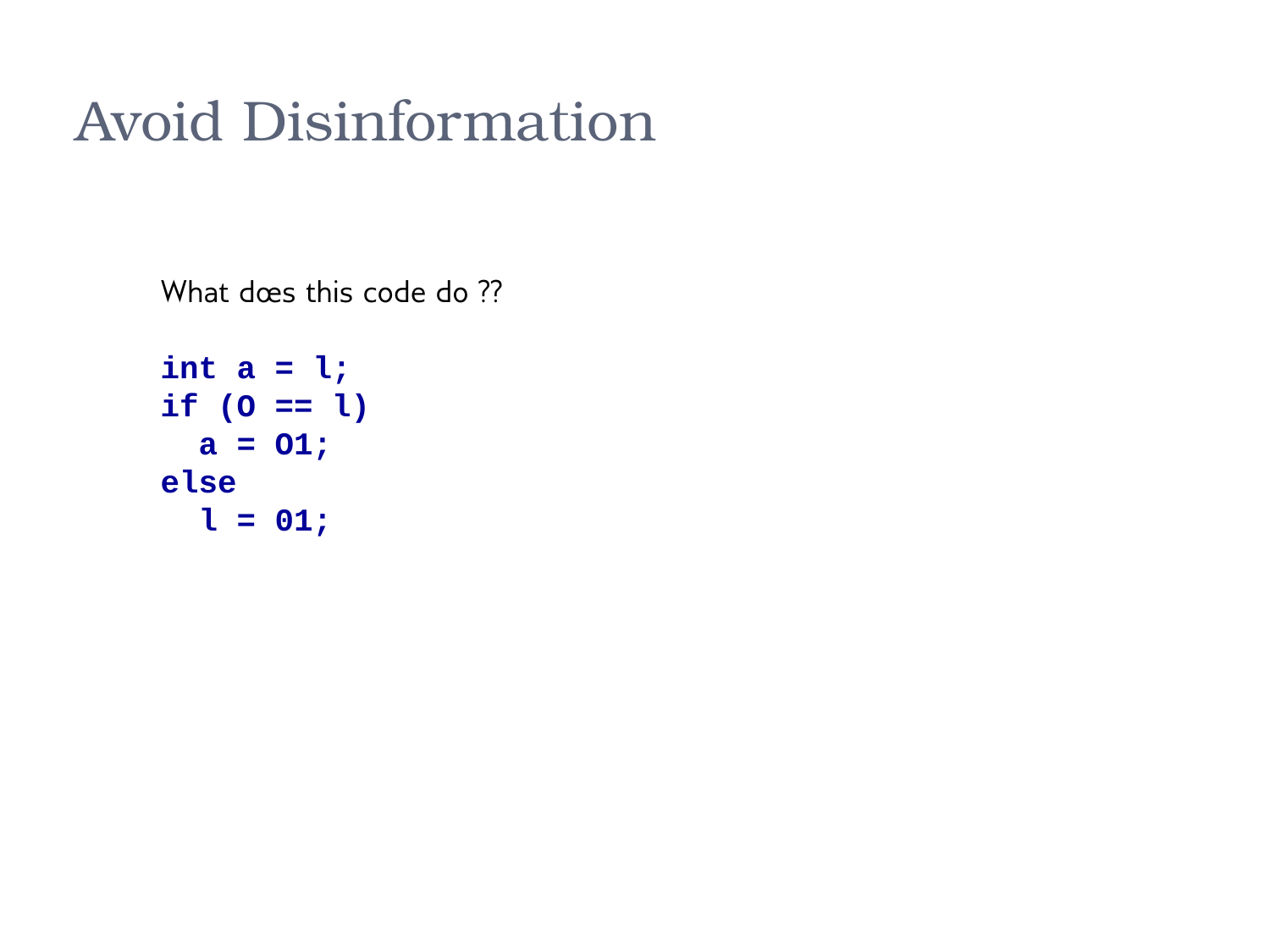

# Avoid Disinformation
What does this code do ??

int a = l;
if (O == l)
  a = O1;
else
  l = 01;